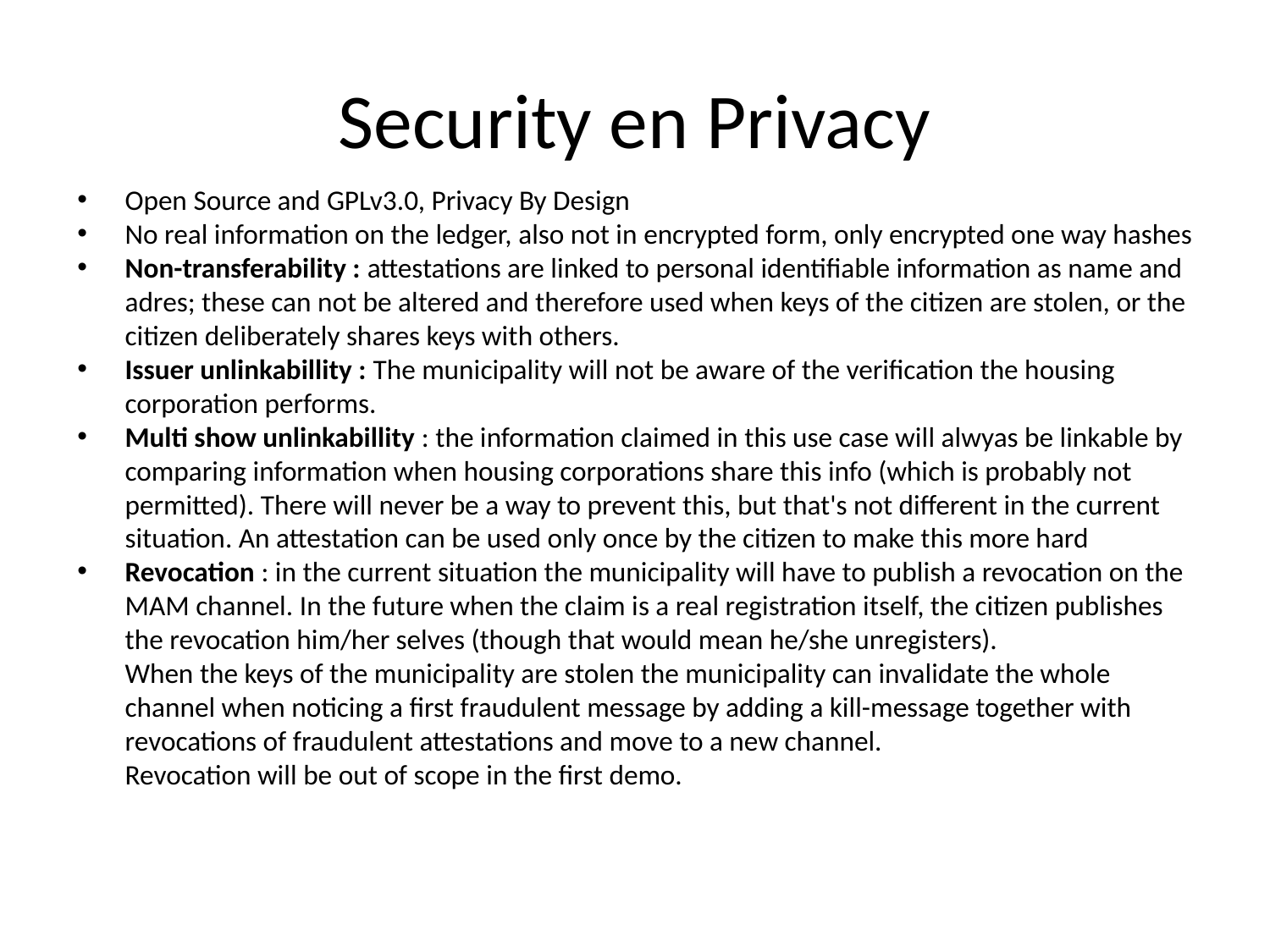

Security en Privacy
Open Source and GPLv3.0, Privacy By Design
No real information on the ledger, also not in encrypted form, only encrypted one way hashes
Non-transferability : attestations are linked to personal identifiable information as name and adres; these can not be altered and therefore used when keys of the citizen are stolen, or the citizen deliberately shares keys with others.
Issuer unlinkabillity : The municipality will not be aware of the verification the housing corporation performs.
Multi show unlinkabillity : the information claimed in this use case will alwyas be linkable by comparing information when housing corporations share this info (which is probably not permitted). There will never be a way to prevent this, but that's not different in the current situation. An attestation can be used only once by the citizen to make this more hard
Revocation : in the current situation the municipality will have to publish a revocation on the MAM channel. In the future when the claim is a real registration itself, the citizen publishes the revocation him/her selves (though that would mean he/she unregisters).
	When the keys of the municipality are stolen the municipality can invalidate the whole channel when noticing a first fraudulent message by adding a kill-message together with revocations of fraudulent attestations and move to a new channel.
	Revocation will be out of scope in the first demo.